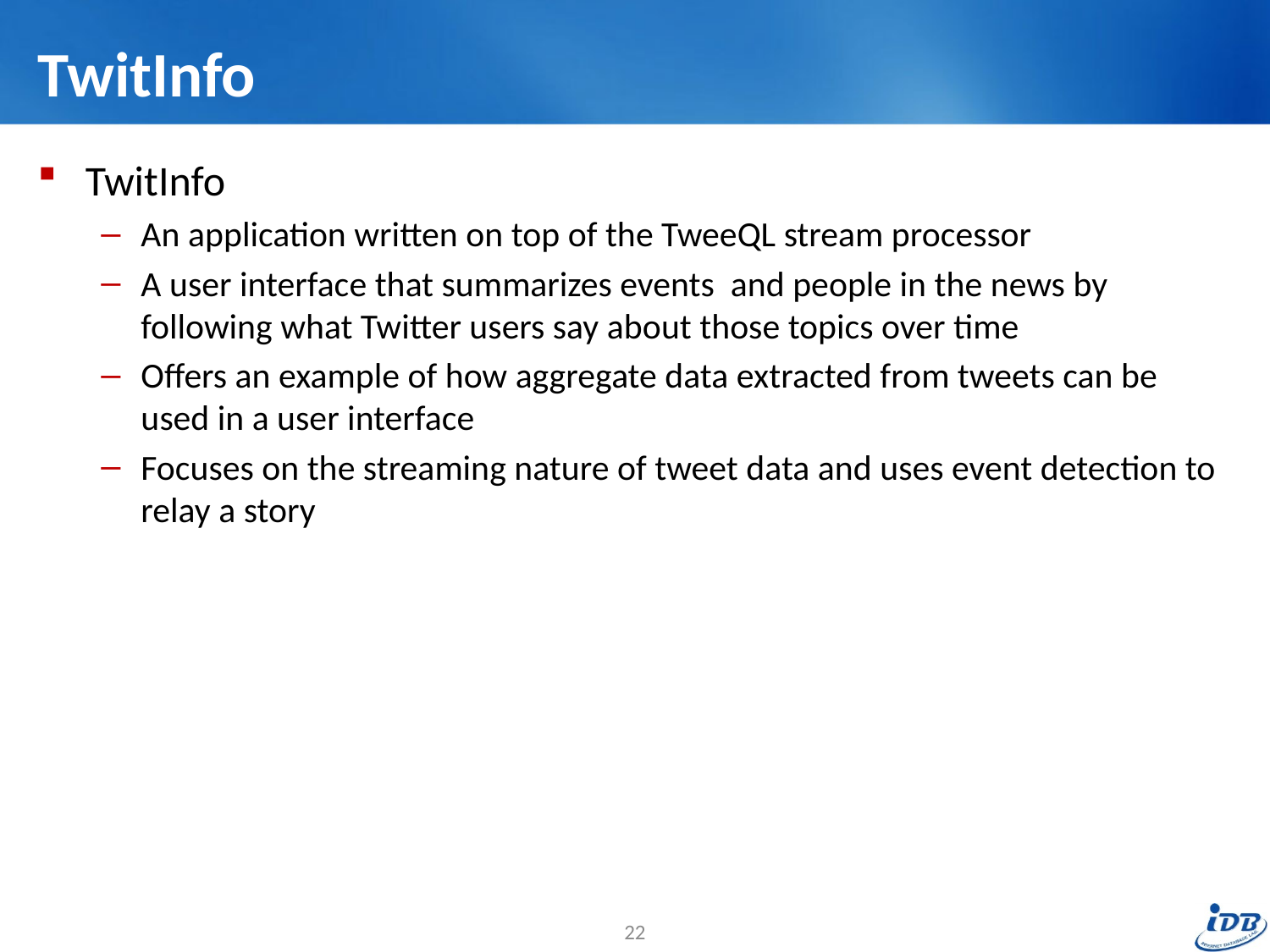

# TwitInfo
TwitInfo
An application written on top of the TweeQL stream processor
A user interface that summarizes events  and people in the news by following what Twitter users say about those topics over time
Offers an example of how aggregate data extracted from tweets can be used in a user interface
Focuses on the streaming nature of tweet data and uses event detection to relay a story
22